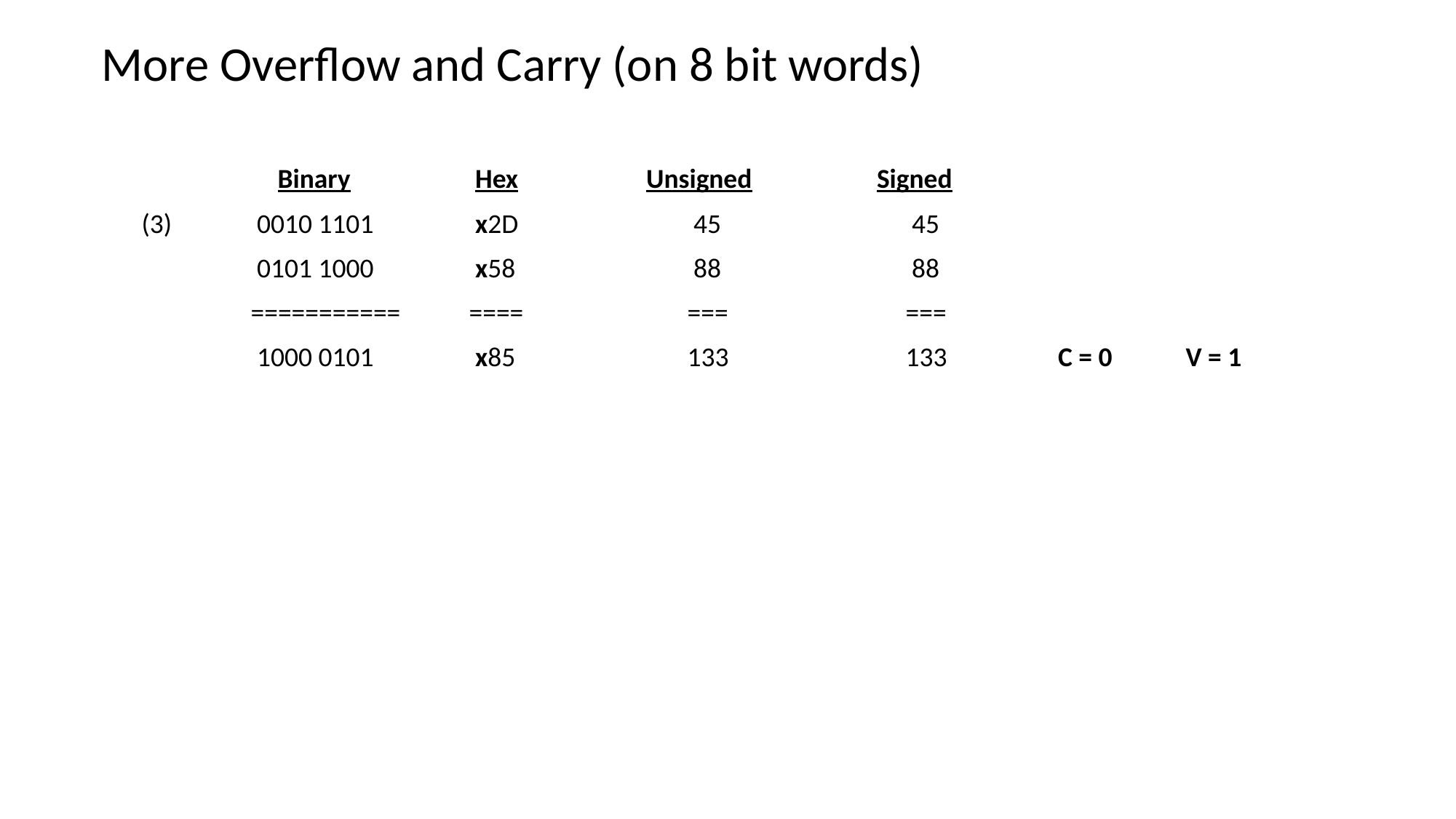

# More Overflow and Carry (on 8 bit words)

                      Binary		 Hex	           Unsigned	             Signed
(3)	 0010 1101	 x2D		 45	 	 45
	 0101 1000	 x58		 88	 	 88
	===========	====		===	 	===
	 1000 0101	 x85		133	 	133	       C = 0	          V = 1